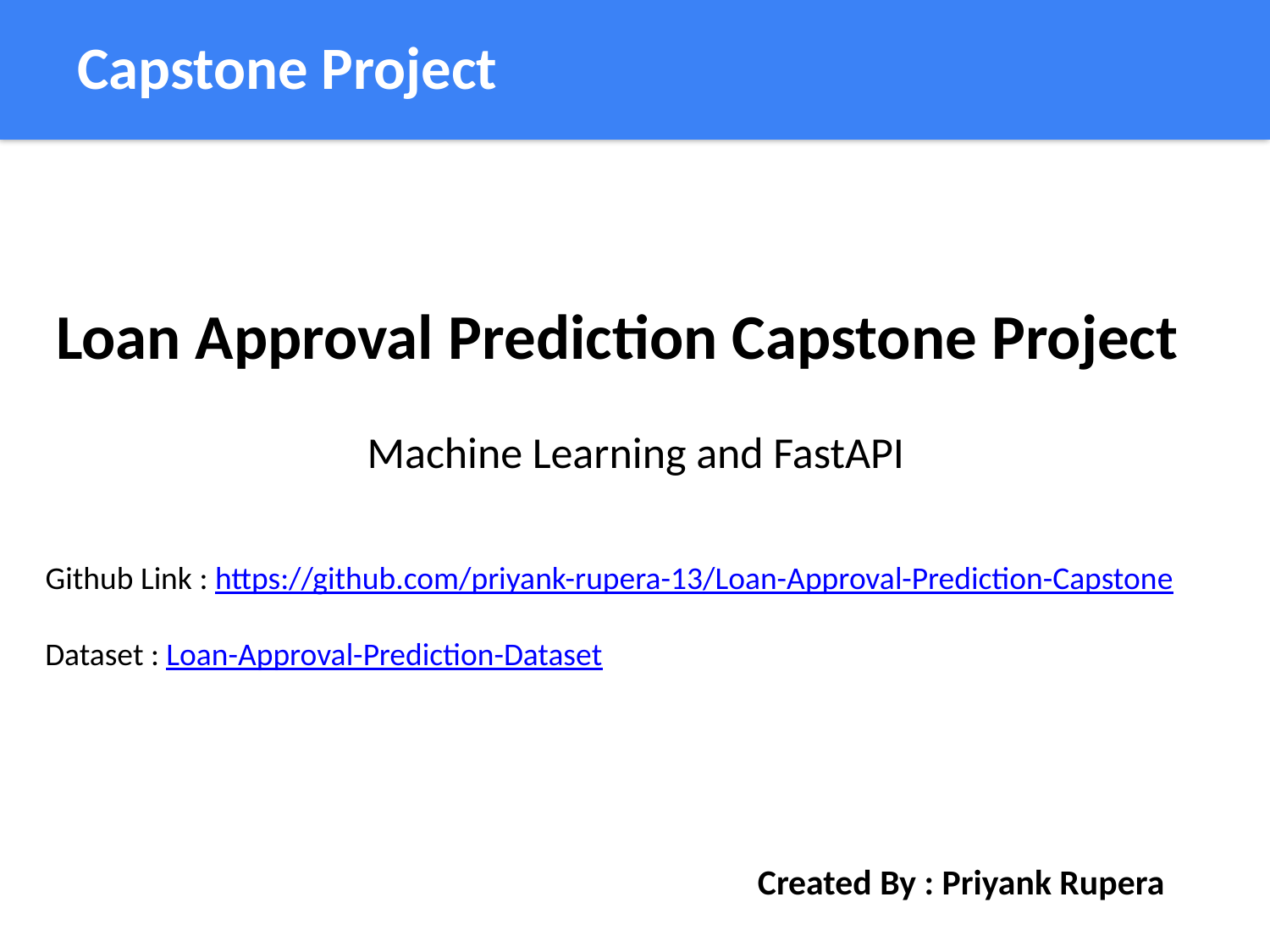

Capstone Project
Loan Approval Prediction Capstone Project
Machine Learning and FastAPI
Github Link : https://github.com/priyank-rupera-13/Loan-Approval-Prediction-Capstone
Dataset : Loan-Approval-Prediction-Dataset

Created By : Priyank Rupera